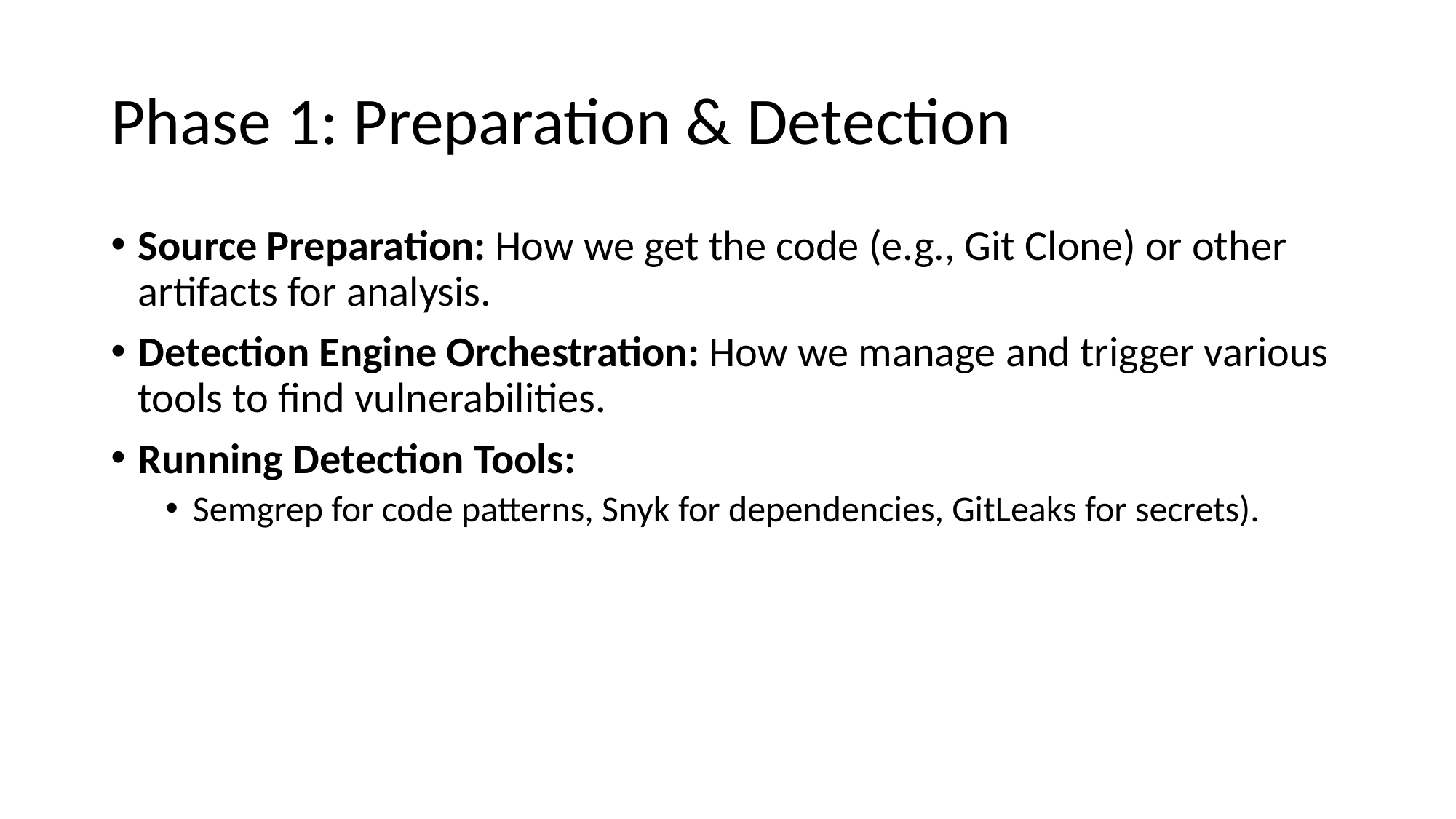

# Phase 1: Preparation & Detection
Source Preparation: How we get the code (e.g., Git Clone) or other artifacts for analysis.
Detection Engine Orchestration: How we manage and trigger various tools to find vulnerabilities.
Running Detection Tools:
Semgrep for code patterns, Snyk for dependencies, GitLeaks for secrets).